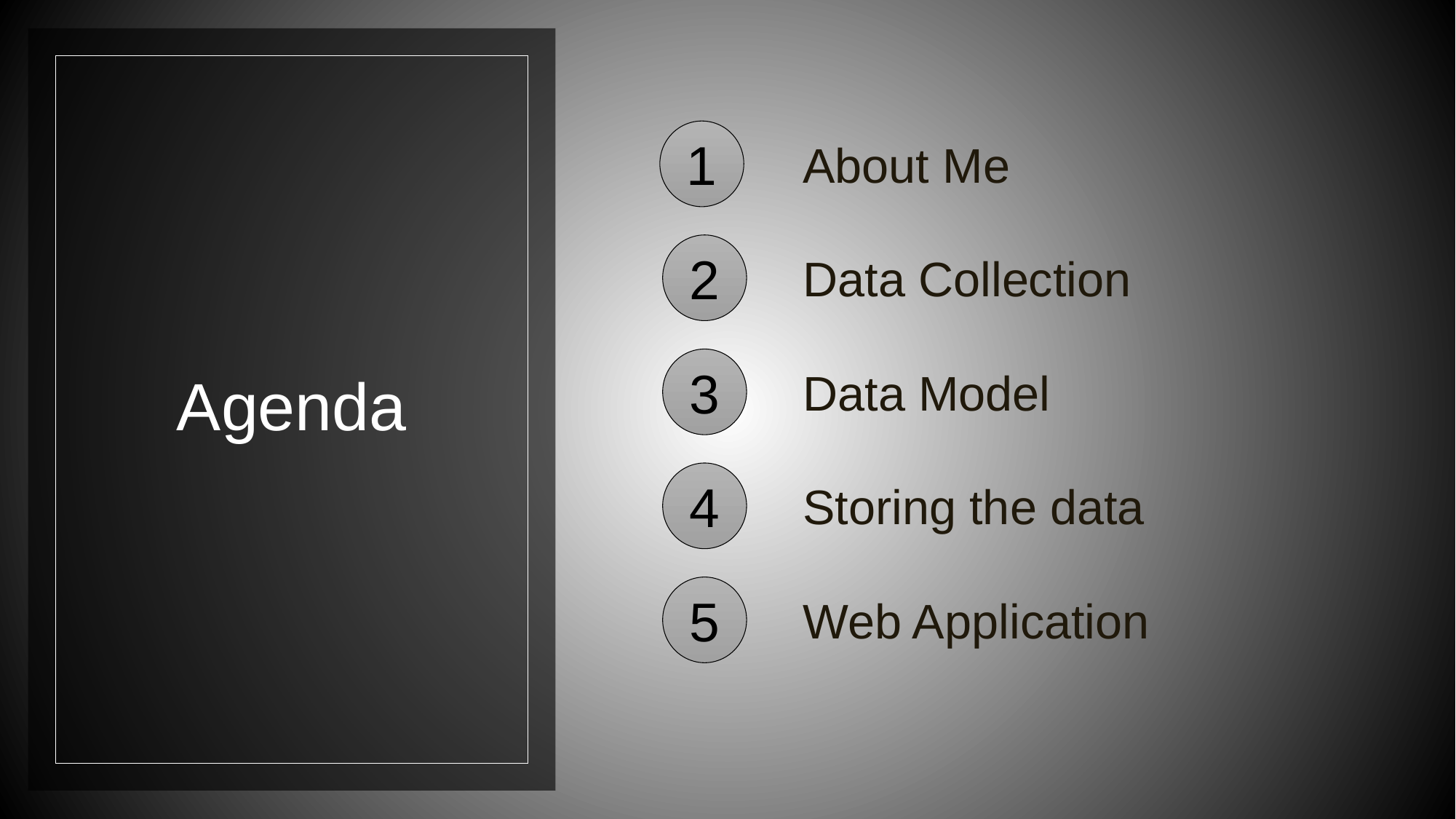

# Agenda
1
About Me
2
Data Collection
3
Data Model
4
Storing the data
5
Web Application